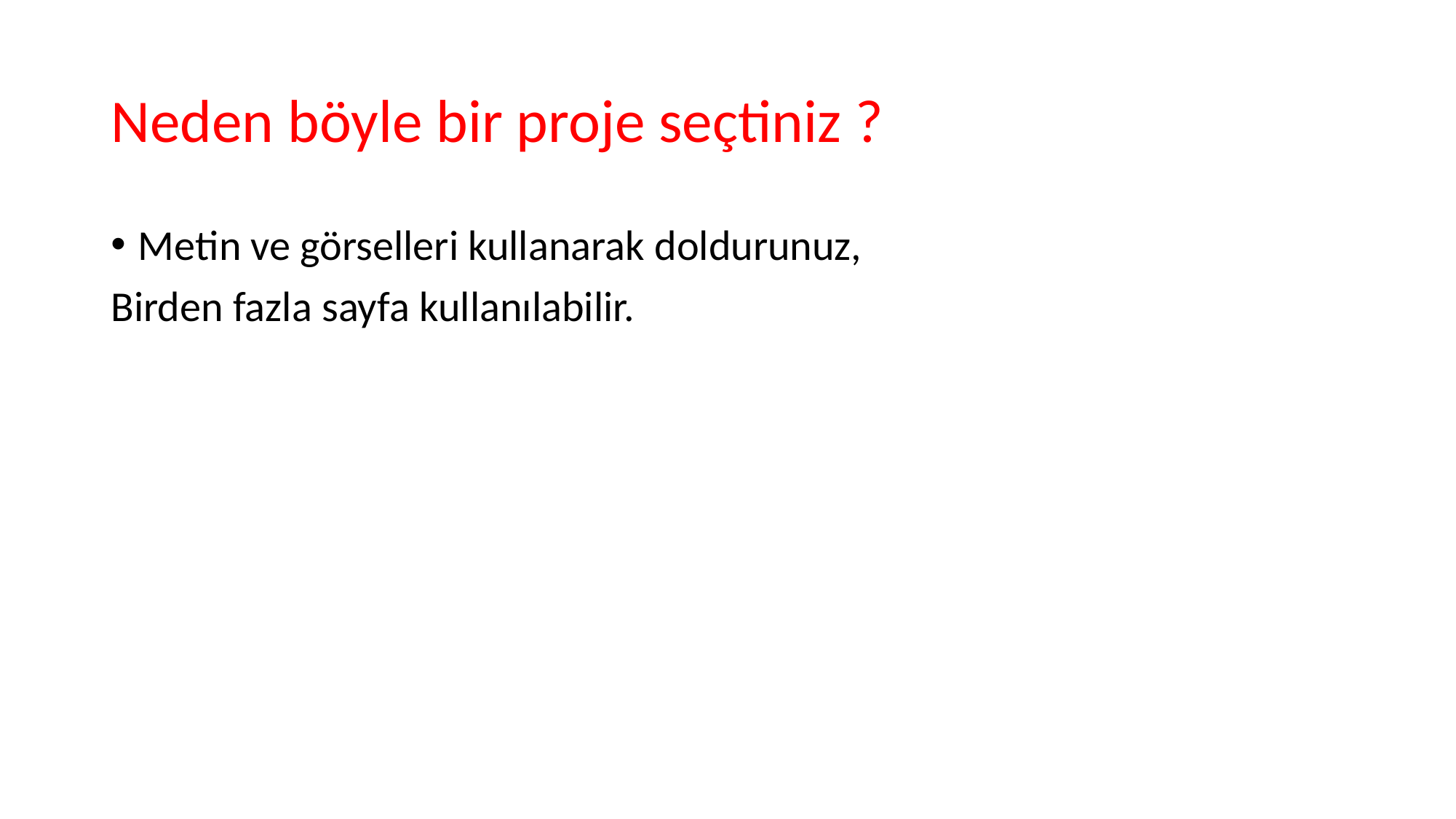

# Neden böyle bir proje seçtiniz ?
Metin ve görselleri kullanarak doldurunuz,
Birden fazla sayfa kullanılabilir.